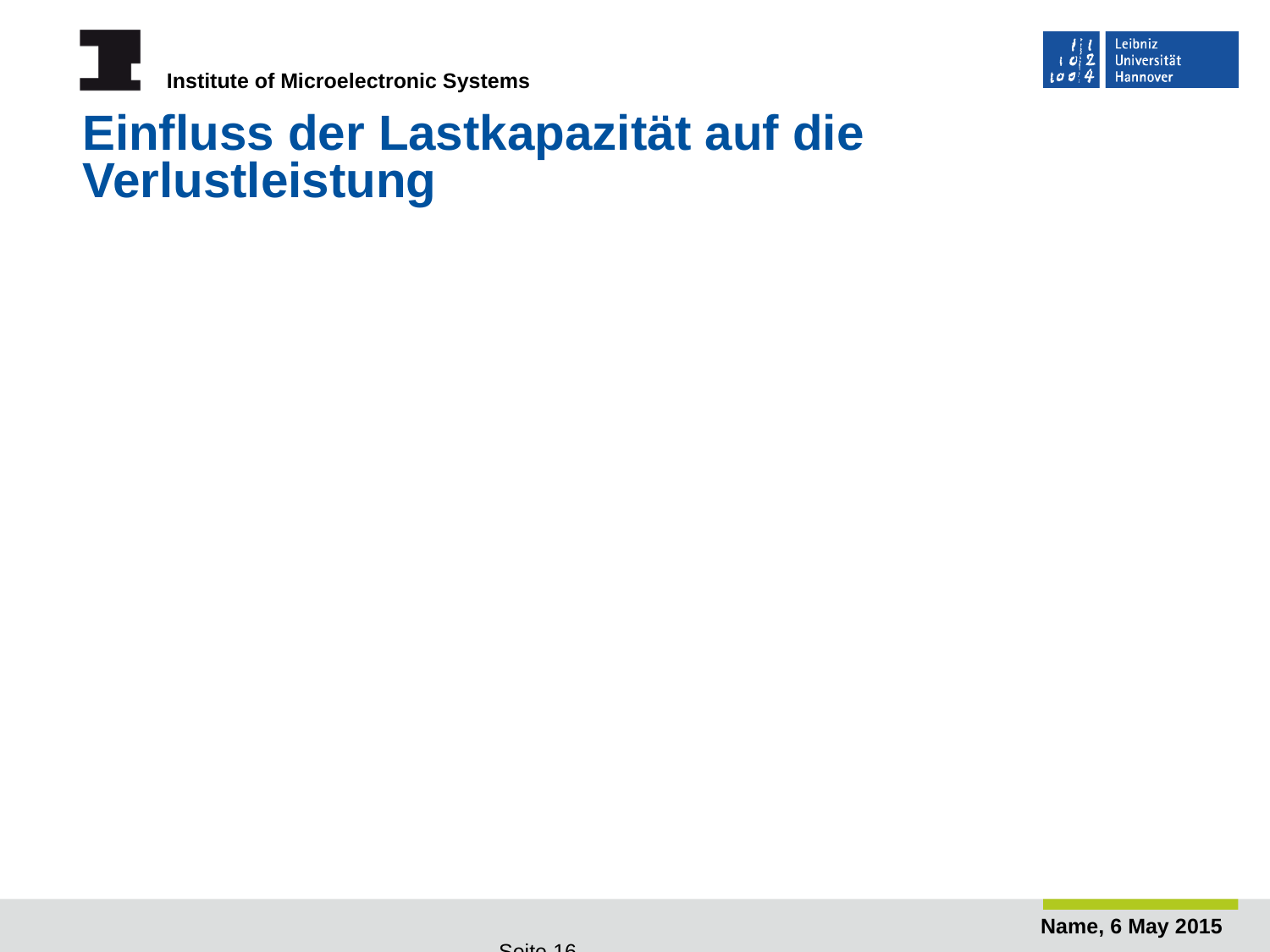

# Einfluss der Lastkapazität auf die Verlustleistung